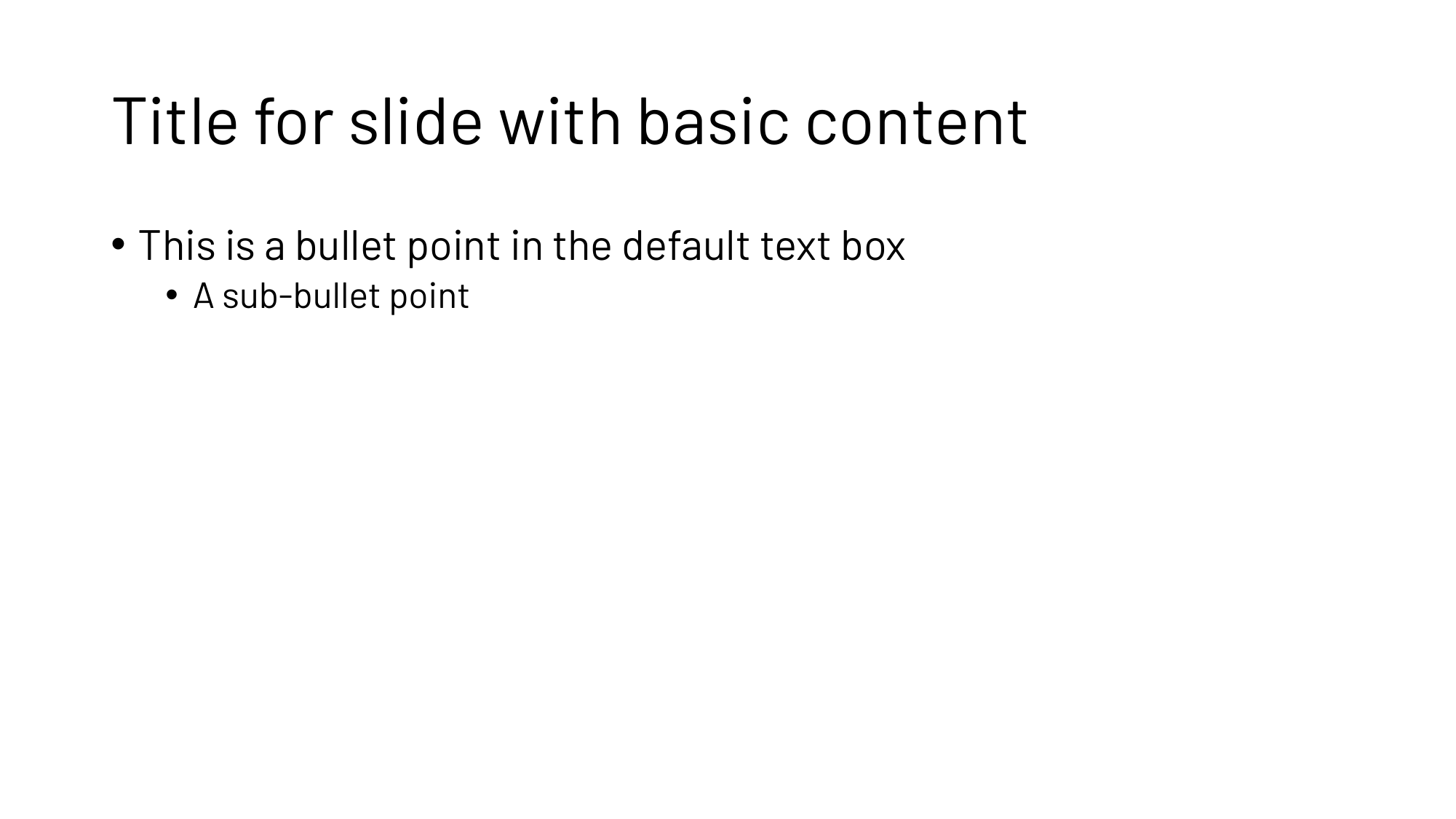

# Title for slide with basic content
This is a bullet point in the default text box
A sub-bullet point